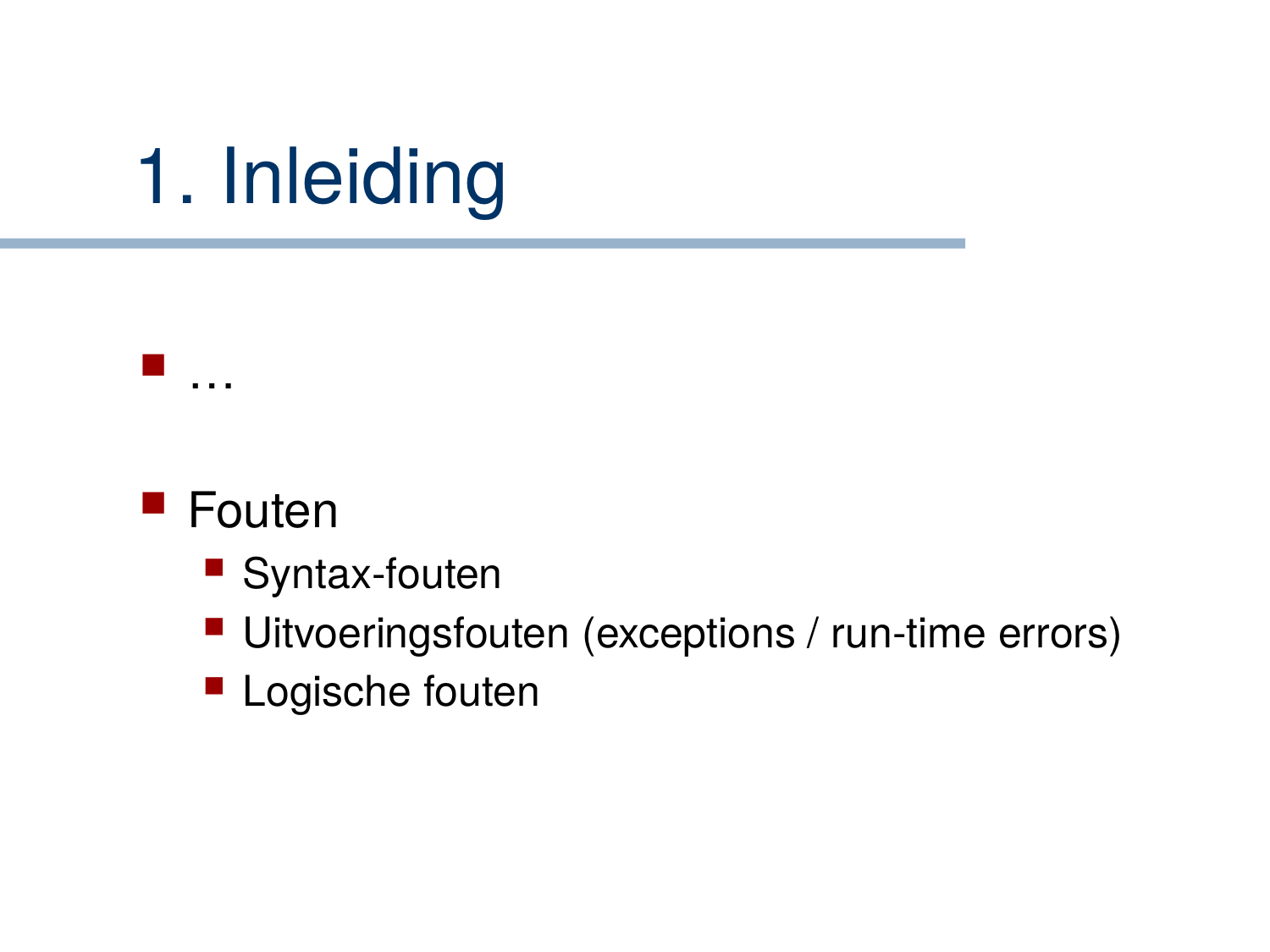

# 1. Inleiding

…

Fouten
Syntax-fouten
Uitvoeringsfouten (exceptions / run-time errors)
Logische fouten